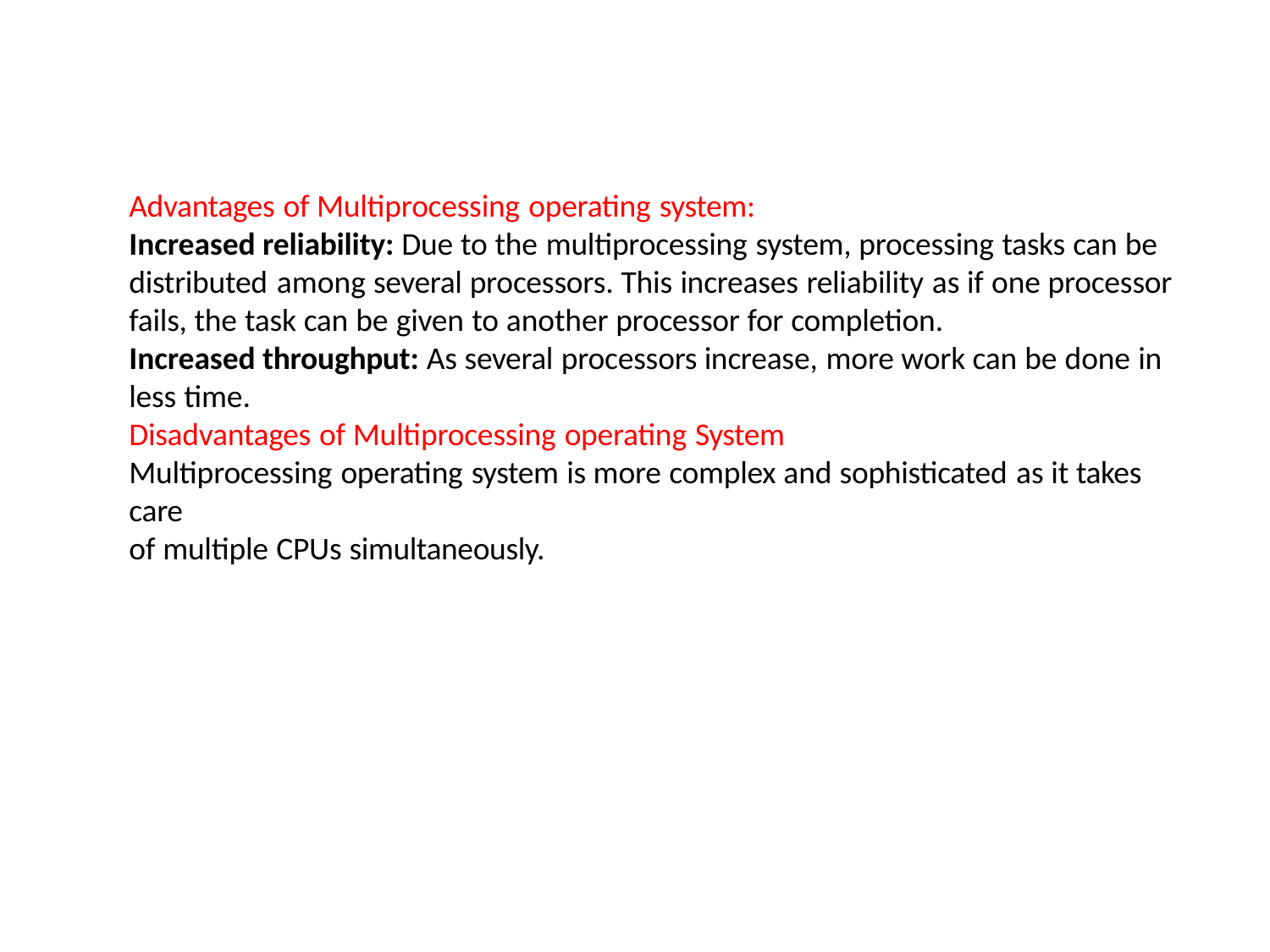

Advantages of Multiprocessing operating system:
Increased reliability: Due to the multiprocessing system, processing tasks can be  distributed among several processors. This increases reliability as if one processor  fails, the task can be given to another processor for completion.
Increased throughput: As several processors increase, more work can be done in  less time.
Disadvantages of Multiprocessing operating System
Multiprocessing operating system is more complex and sophisticated as it takes care
of multiple CPUs simultaneously.